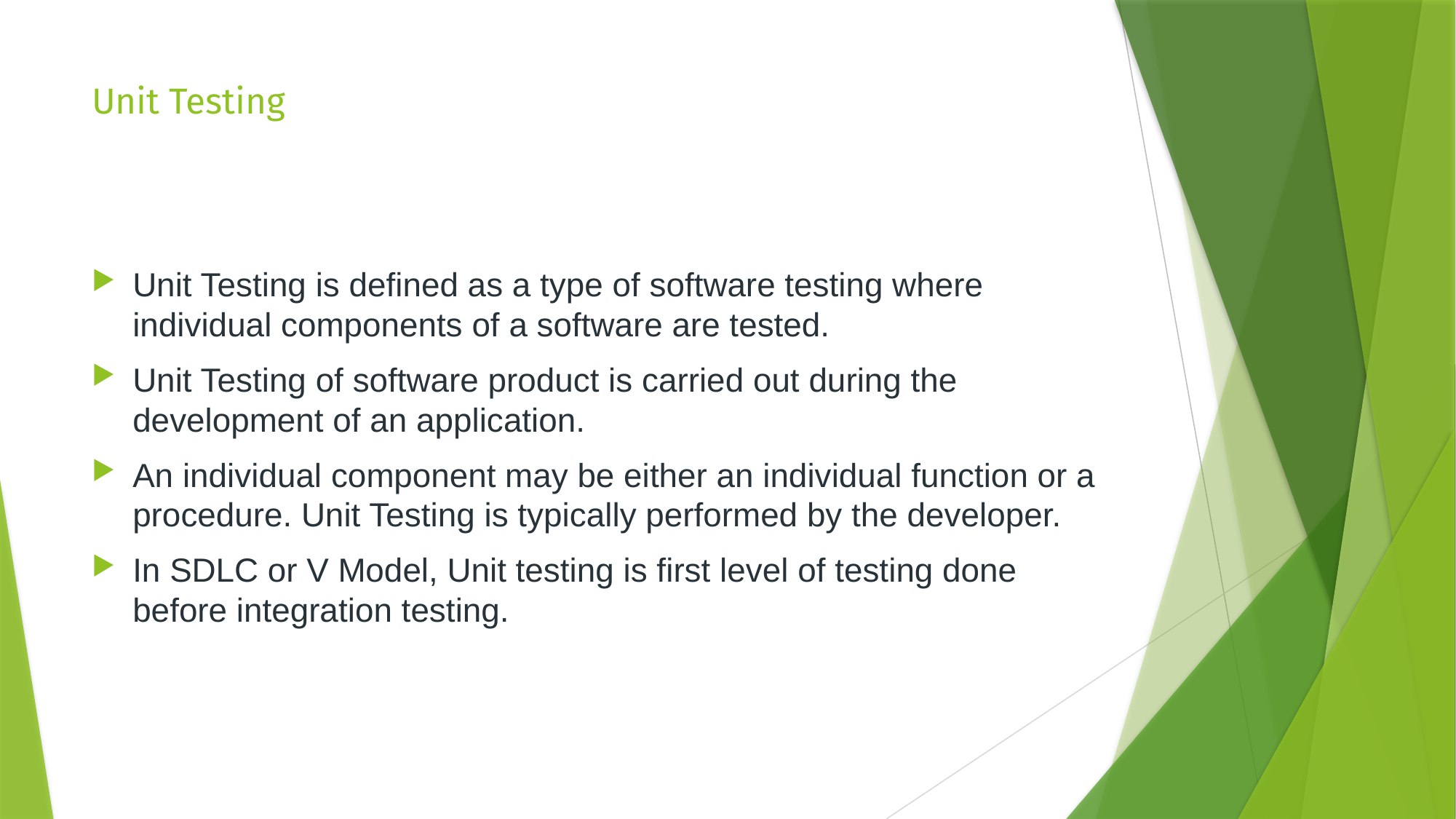

# Unit Testing
Unit Testing is defined as a type of software testing where individual components of a software are tested.
Unit Testing of software product is carried out during the development of an application.
An individual component may be either an individual function or a procedure. Unit Testing is typically performed by the developer.
In SDLC or V Model, Unit testing is first level of testing done before integration testing.